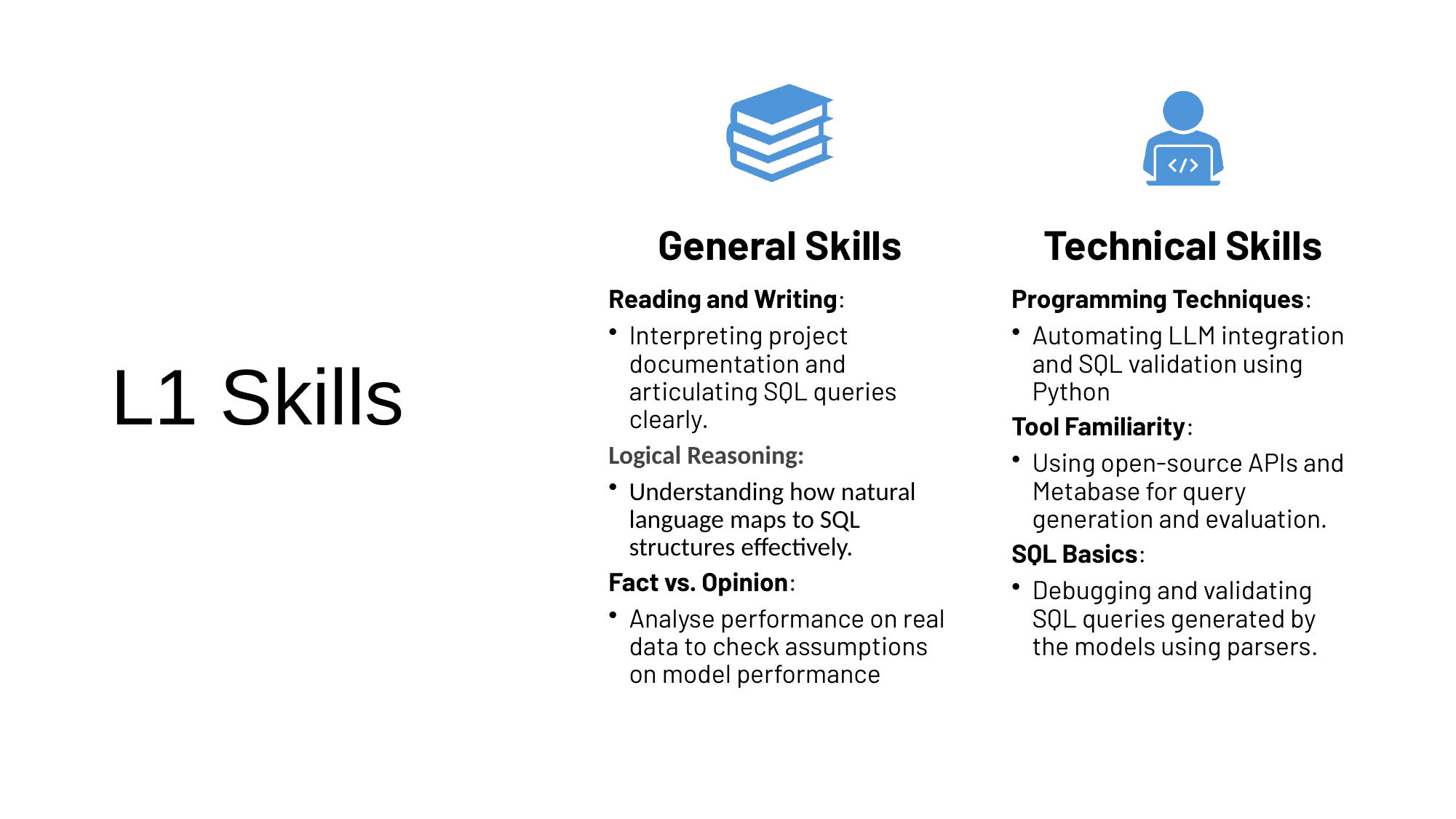

# L1 Skills
General Skills
Reading and Writing:
Interpreting project documentation and articulating SQL queries clearly.
Logical Reasoning:
Understanding how natural language maps to SQL structures effectively.
Fact vs. Opinion:
Analyse performance on real data to check assumptions on model performance

Technical Skills
Programming Techniques:
Automating LLM integration and SQL validation using Python
Tool Familiarity:
Using open-source APIs and Metabase for query generation and evaluation.
SQL Basics:
Debugging and validating SQL queries generated by the models using parsers.